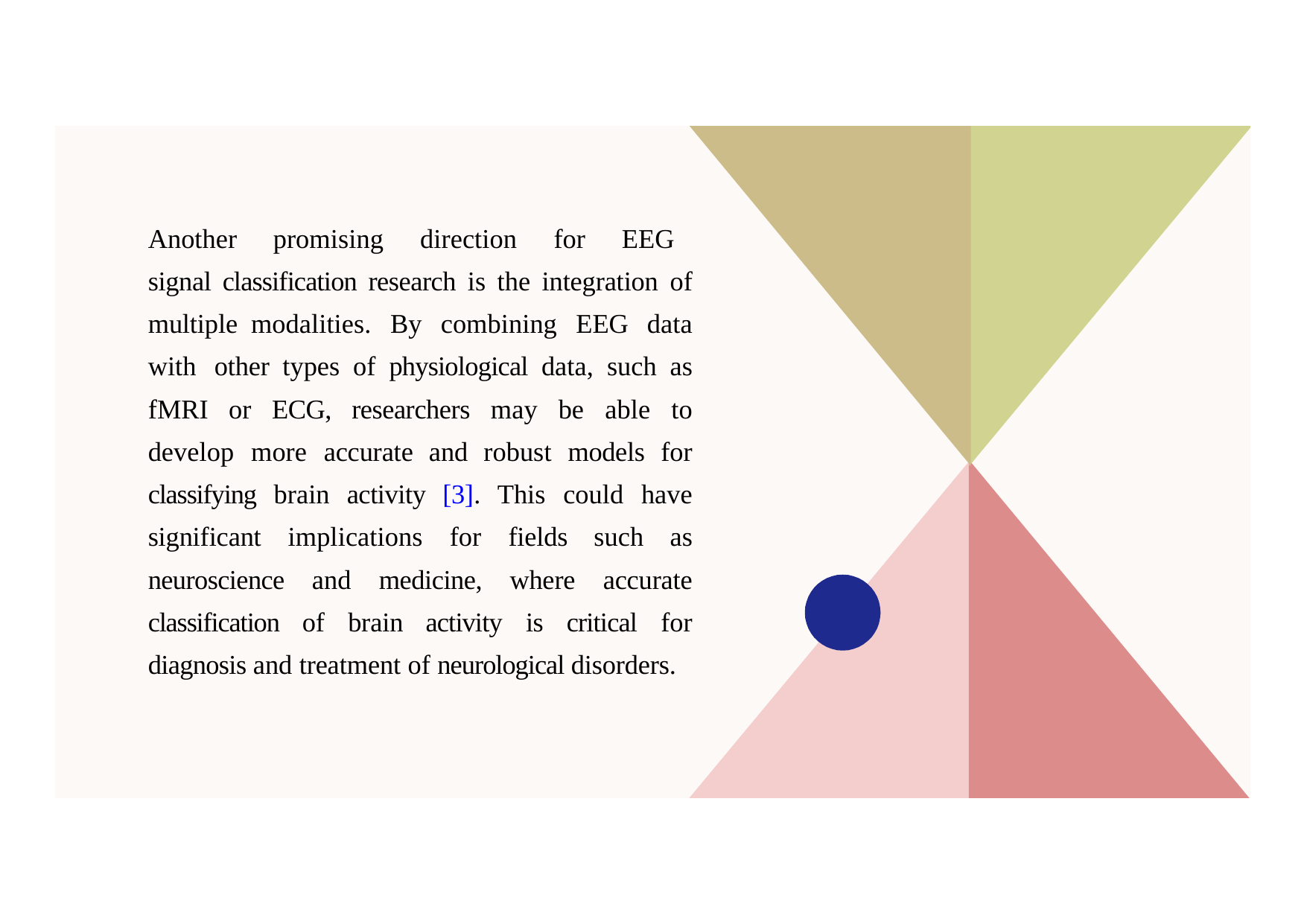

Another  promising  direction  for  EEG  signal classification research is the integration of multiple modalities. By combining EEG data with other types of physiological data, such as fMRI or ECG, researchers may be able to develop more accurate and robust models for classifying brain activity [3]. This could have significant implications for fields such as neuroscience and medicine, where accurate classification of brain activity is critical for diagnosis and treatment of neurological disorders.